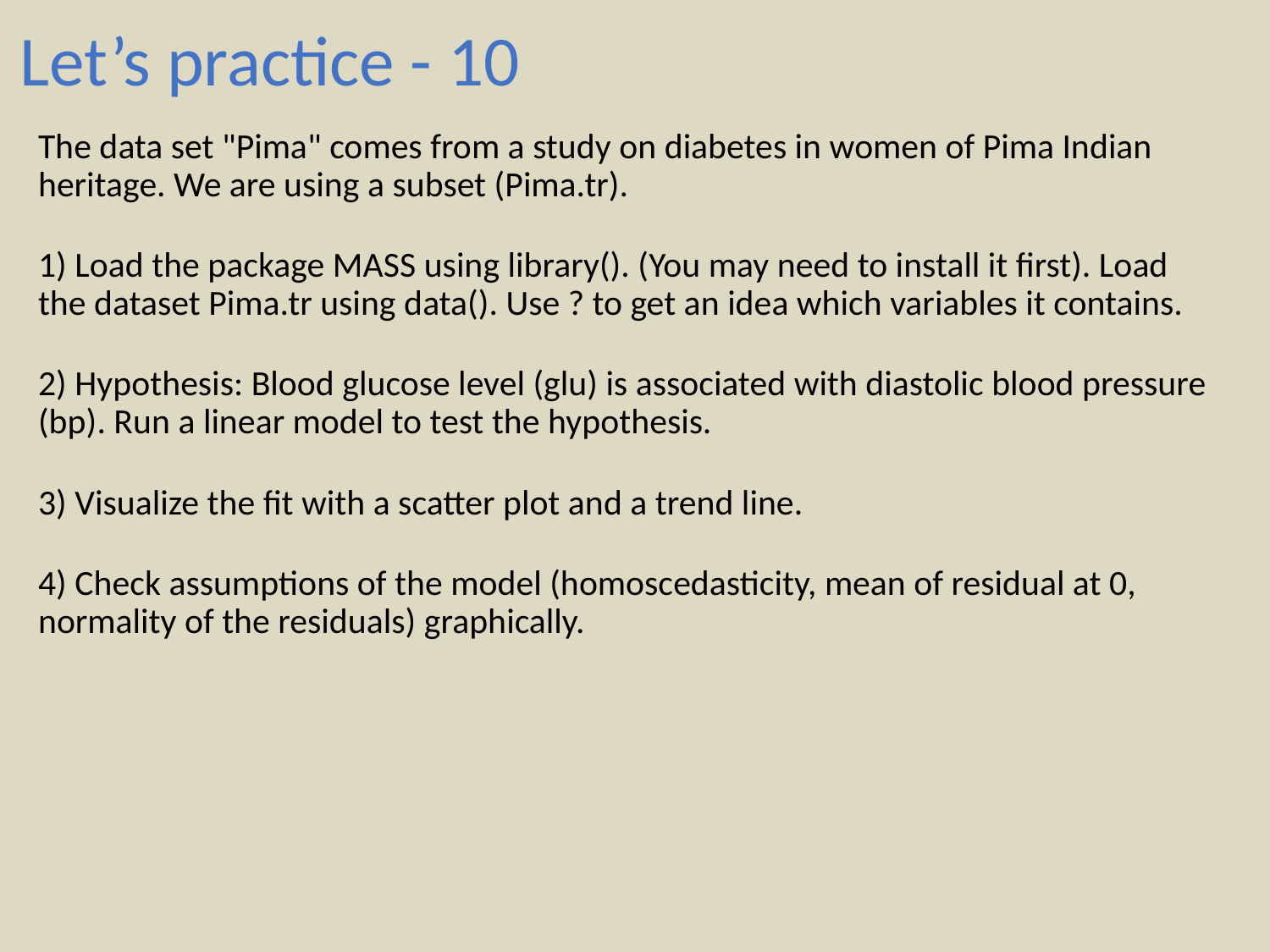

Let’s practice - 10
The data set "Pima" comes from a study on diabetes in women of Pima Indian heritage. We are using a subset (Pima.tr).
1) Load the package MASS using library(). (You may need to install it first). Load the dataset Pima.tr using data(). Use ? to get an idea which variables it contains.
2) Hypothesis: Blood glucose level (glu) is associated with diastolic blood pressure (bp). Run a linear model to test the hypothesis.
3) Visualize the fit with a scatter plot and a trend line.
4) Check assumptions of the model (homoscedasticity, mean of residual at 0, normality of the residuals) graphically.